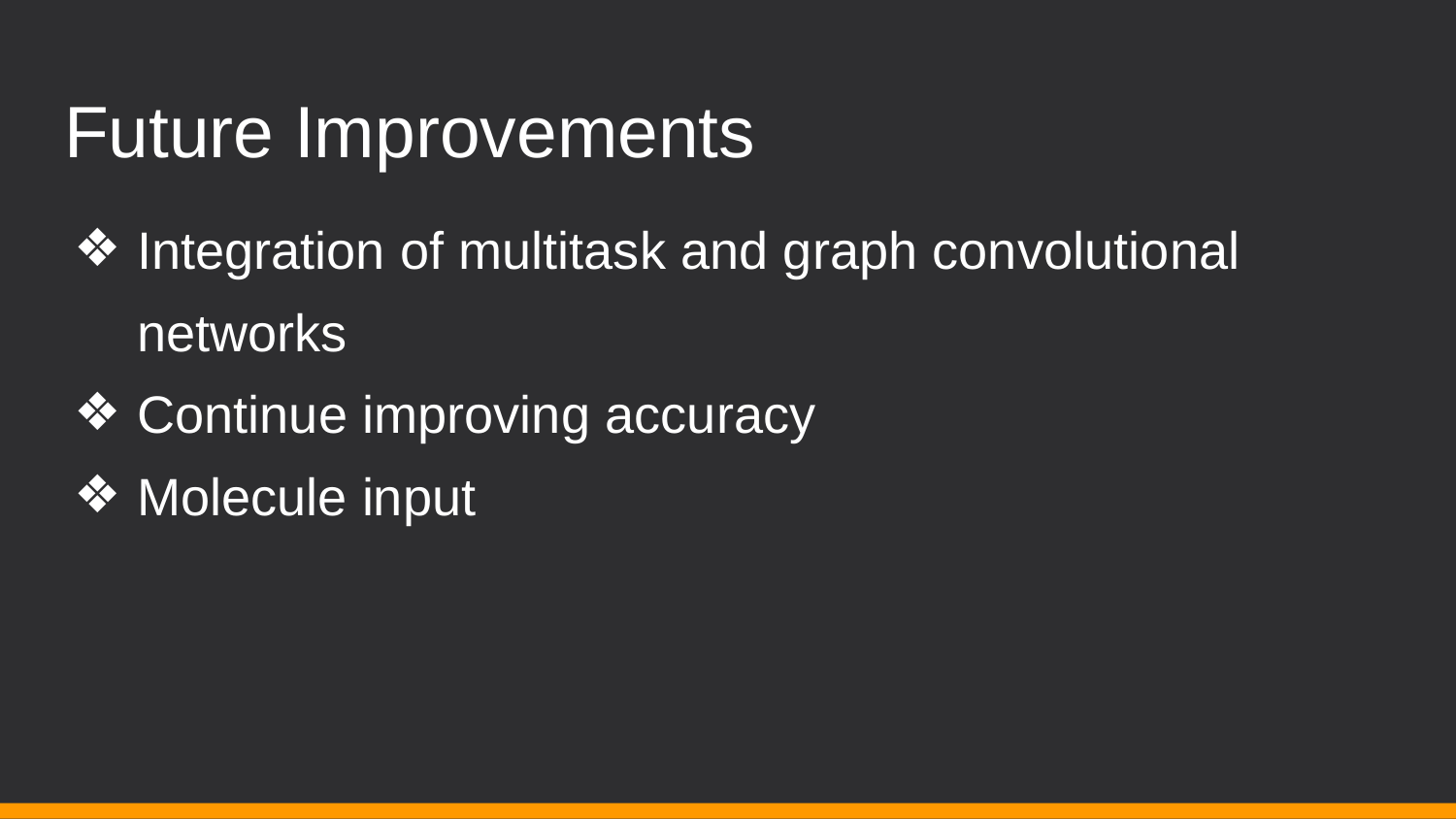

# Future Improvements
Integration of multitask and graph convolutional networks
Continue improving accuracy
Molecule input